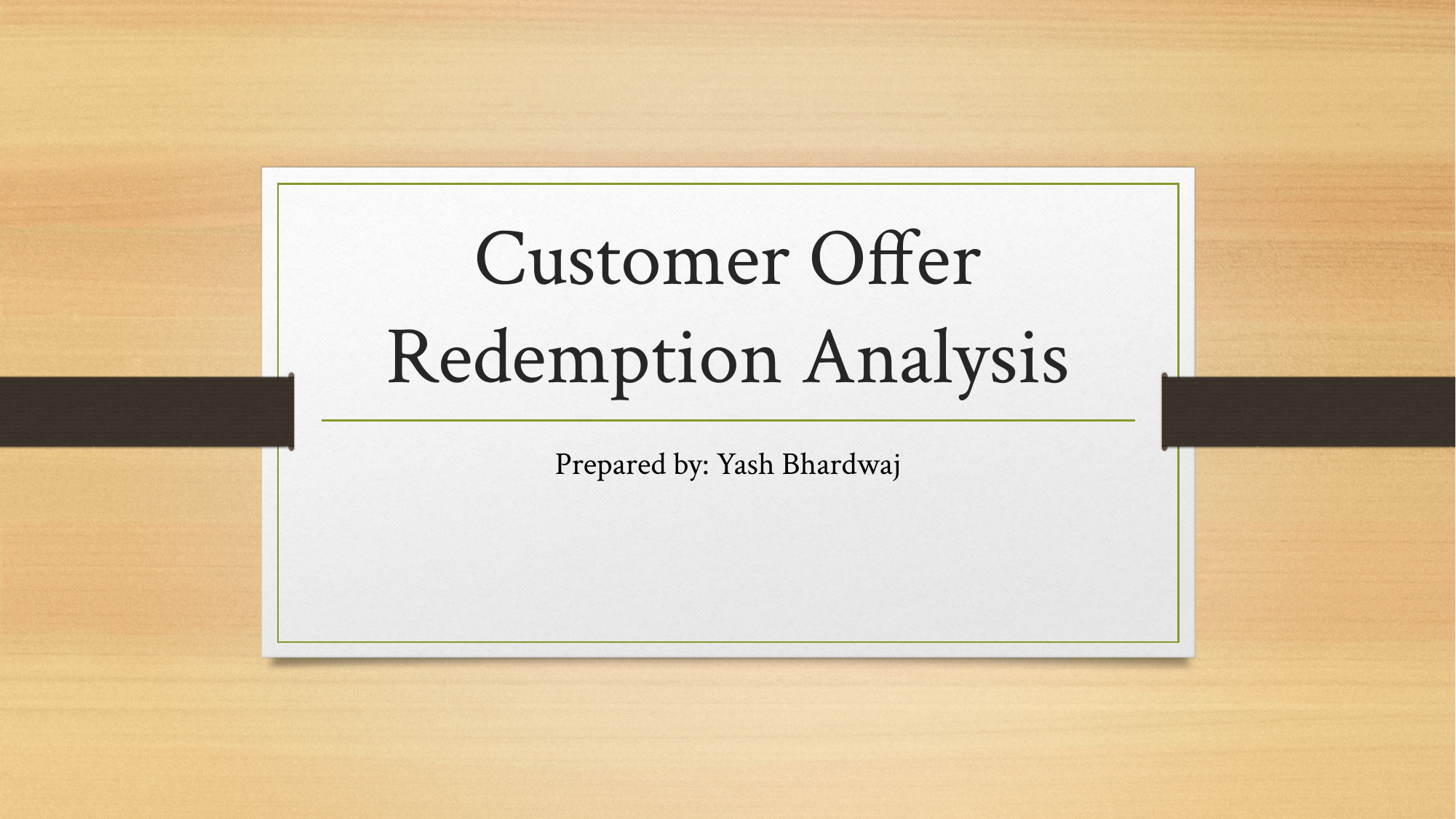

# Customer Offer Redemption Analysis
Prepared by: Yash Bhardwaj